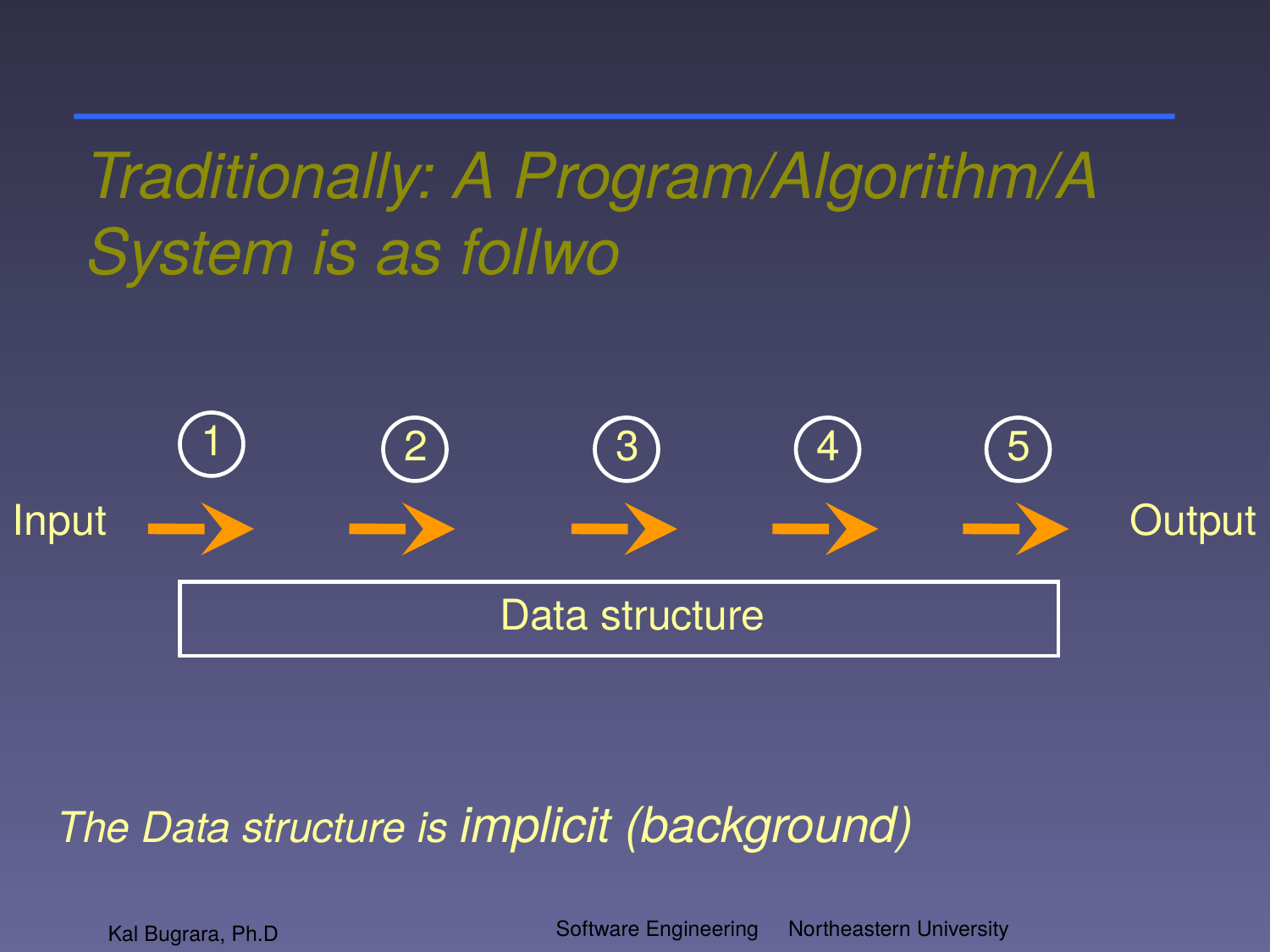

# Traditionally: A Program/Algorithm/A System is as follwo
1

2
3
4
5

Input
Output

Data structure
The Data structure is implicit (background)
Kal Bugrara, Ph.D
Software Engineering		     Northeastern University